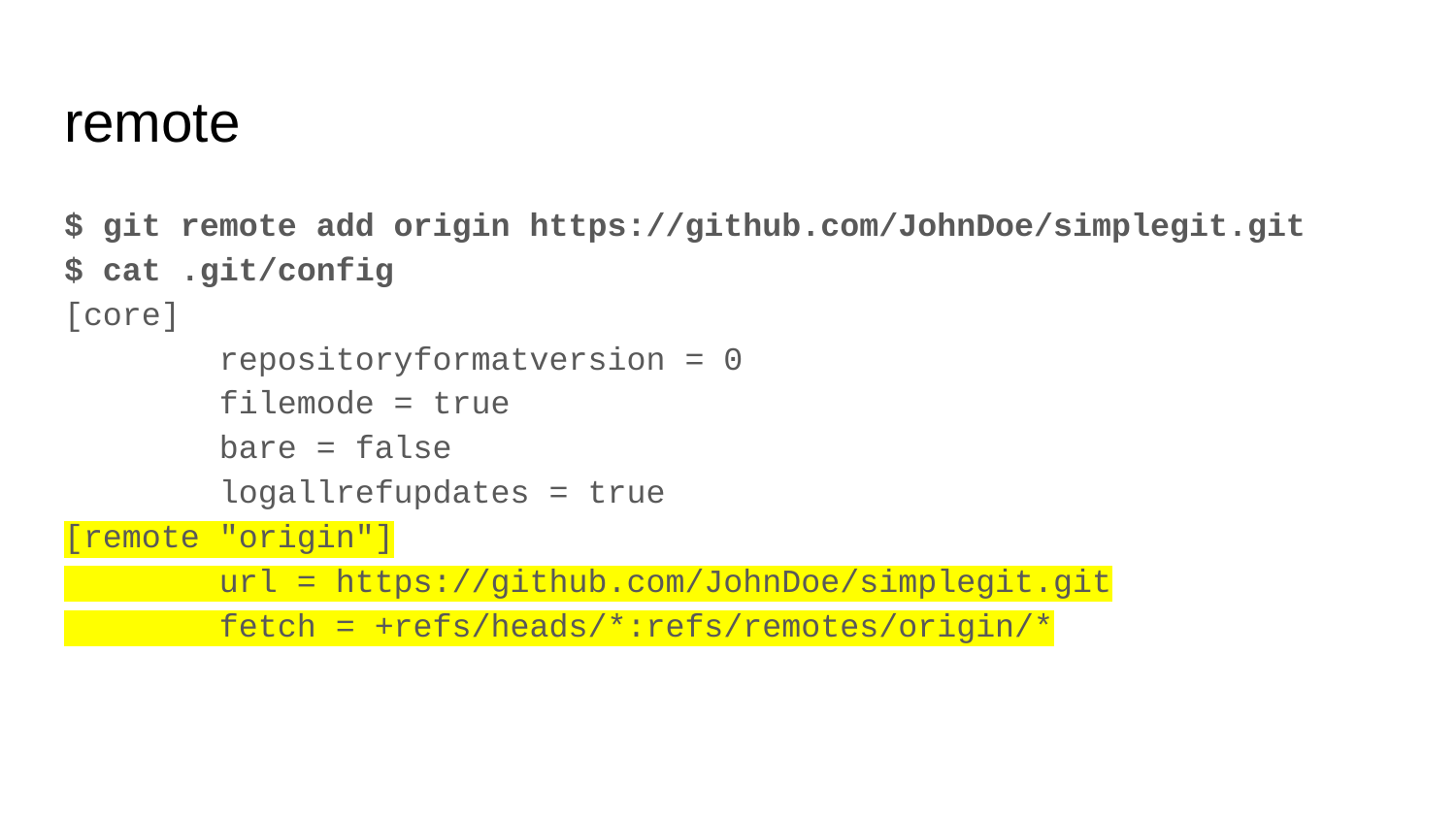

# remote
$ git remote add origin https://github.com/JohnDoe/simplegit.git
$ cat .git/config
[core]
        repositoryformatversion = 0
        filemode = true
        bare = false
        logallrefupdates = true
[remote "origin"]
        url = https://github.com/JohnDoe/simplegit.git
        fetch = +refs/heads/*:refs/remotes/origin/*